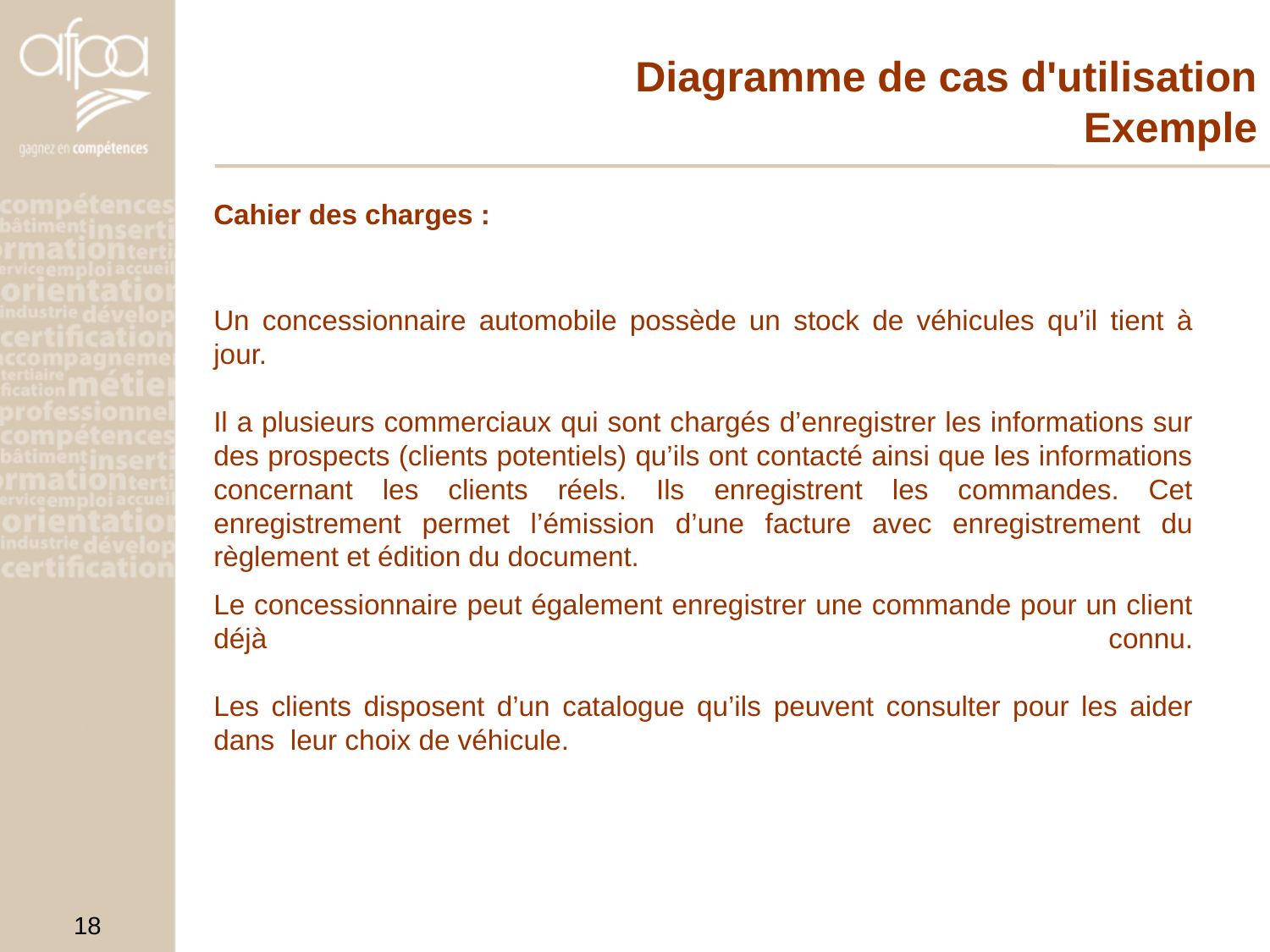

Diagramme de cas d'utilisation
Exemple
Cahier des charges :

Un concessionnaire automobile possède un stock de véhicules qu’il tient à jour.
Il a plusieurs commerciaux qui sont chargés d’enregistrer les informations sur des prospects (clients potentiels) qu’ils ont contacté ainsi que les informations concernant les clients réels. Ils enregistrent les commandes. Cet enregistrement permet l’émission d’une facture avec enregistrement du règlement et édition du document.
Le concessionnaire peut également enregistrer une commande pour un client déjà connu.
Les clients disposent d’un catalogue qu’ils peuvent consulter pour les aider dans  leur choix de véhicule.